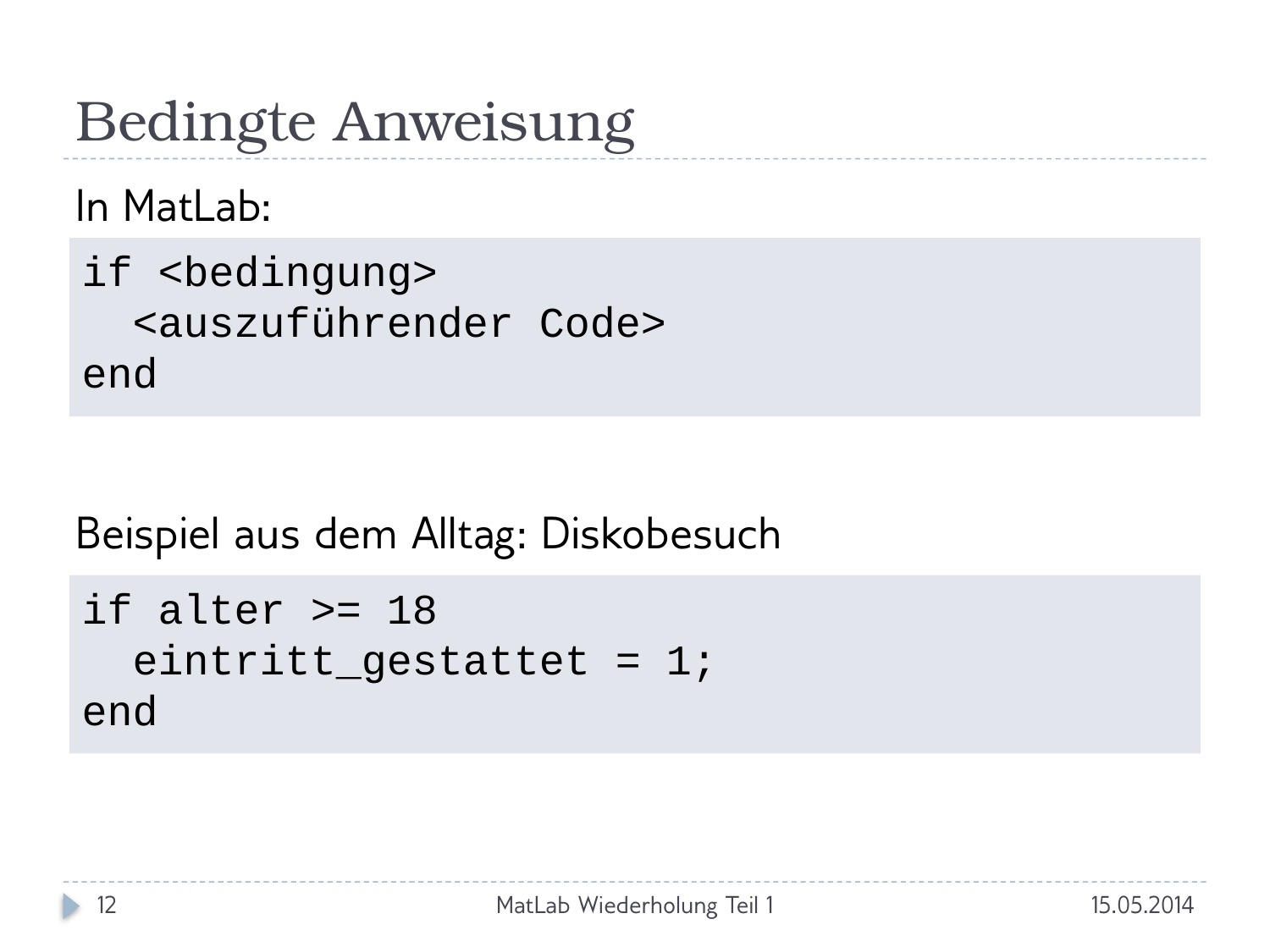

# Bedingte Anweisung
In MatLab:

Beispiel aus dem Alltag: Diskobesuch

if <bedingung>
  <auszuführender Code>
end
if alter >= 18
  eintritt_gestattet = 1;
end
12
MatLab Wiederholung Teil 1
15.05.2014